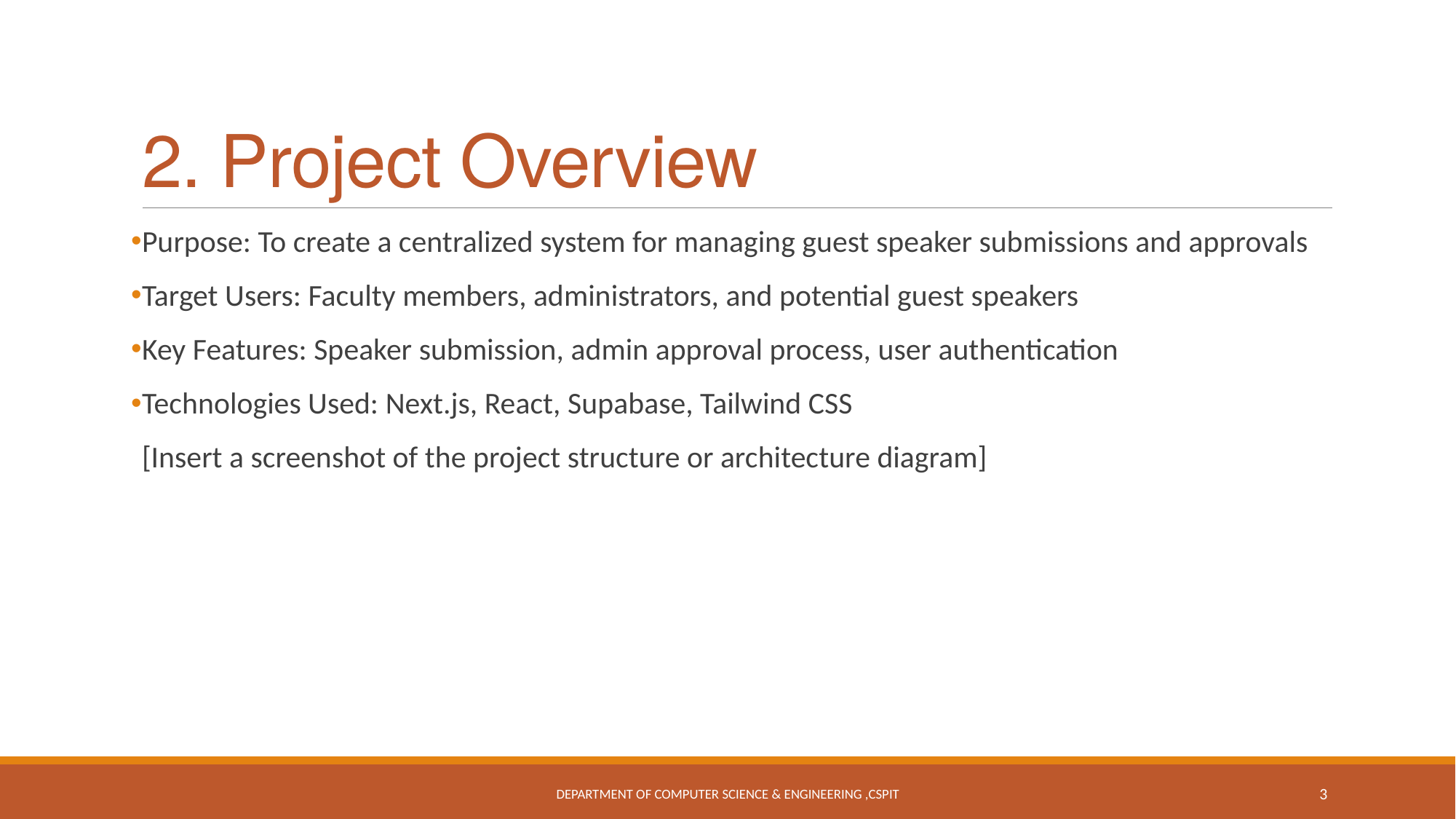

# 2. Project Overview
Purpose: To create a centralized system for managing guest speaker submissions and approvals
Target Users: Faculty members, administrators, and potential guest speakers
Key Features: Speaker submission, admin approval process, user authentication
Technologies Used: Next.js, React, Supabase, Tailwind CSS
[Insert a screenshot of the project structure or architecture diagram]
Department of Computer Science & Engineering ,CSPIT
3